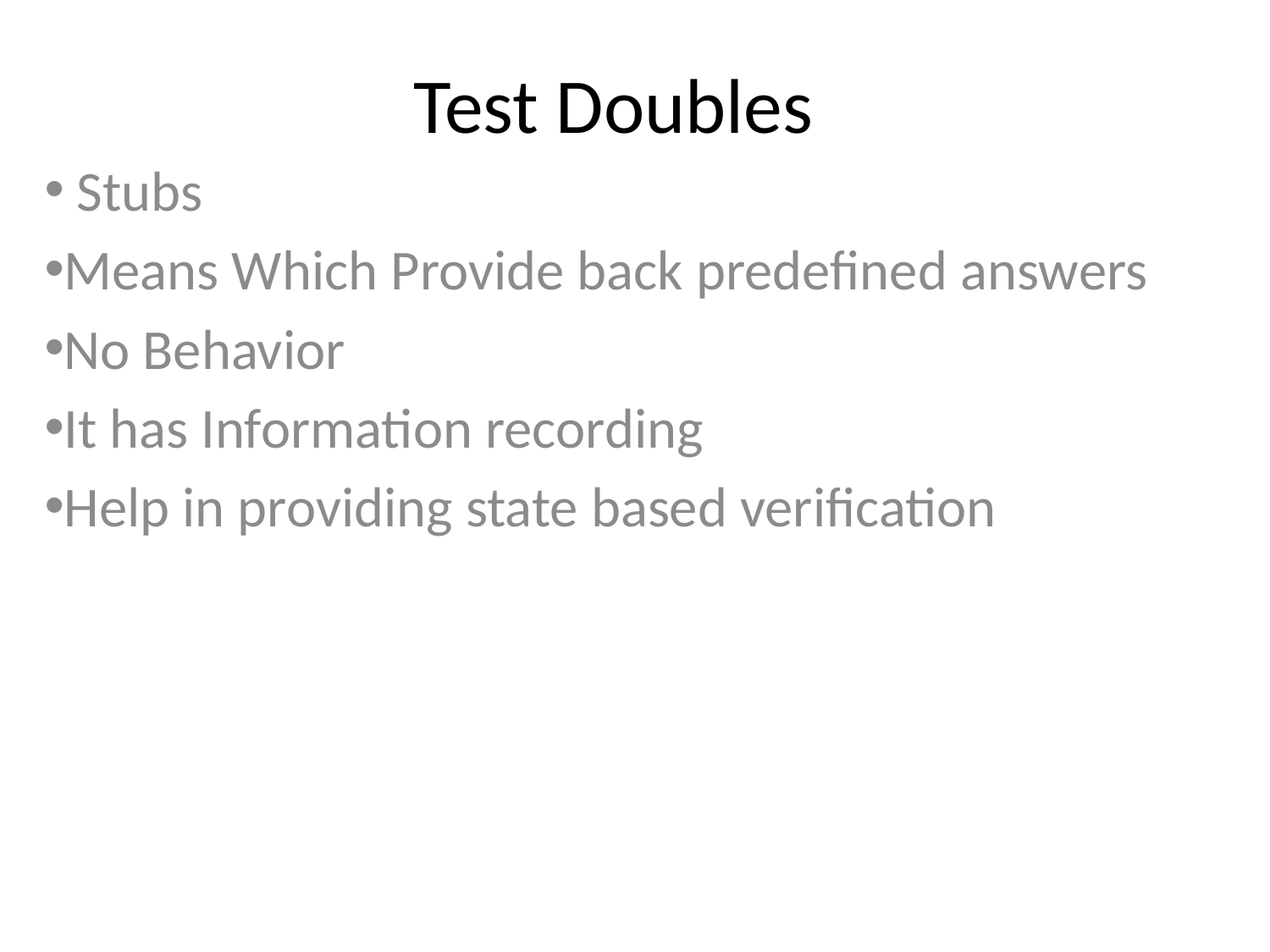

# Test Doubles
 Stubs
Means Which Provide back predefined answers
No Behavior
It has Information recording
Help in providing state based verification